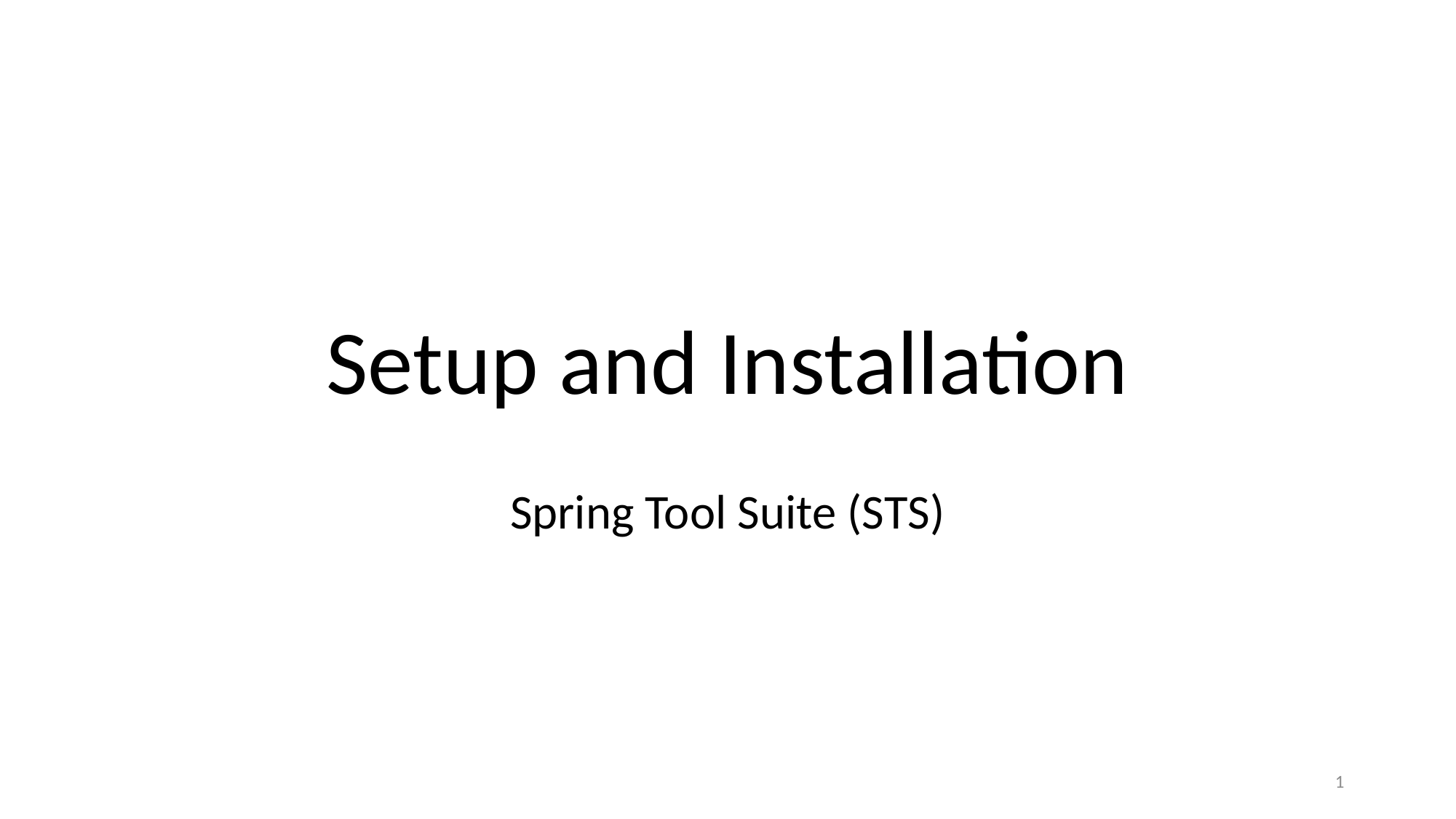

# Setup and Installation
Spring Tool Suite (STS)
1